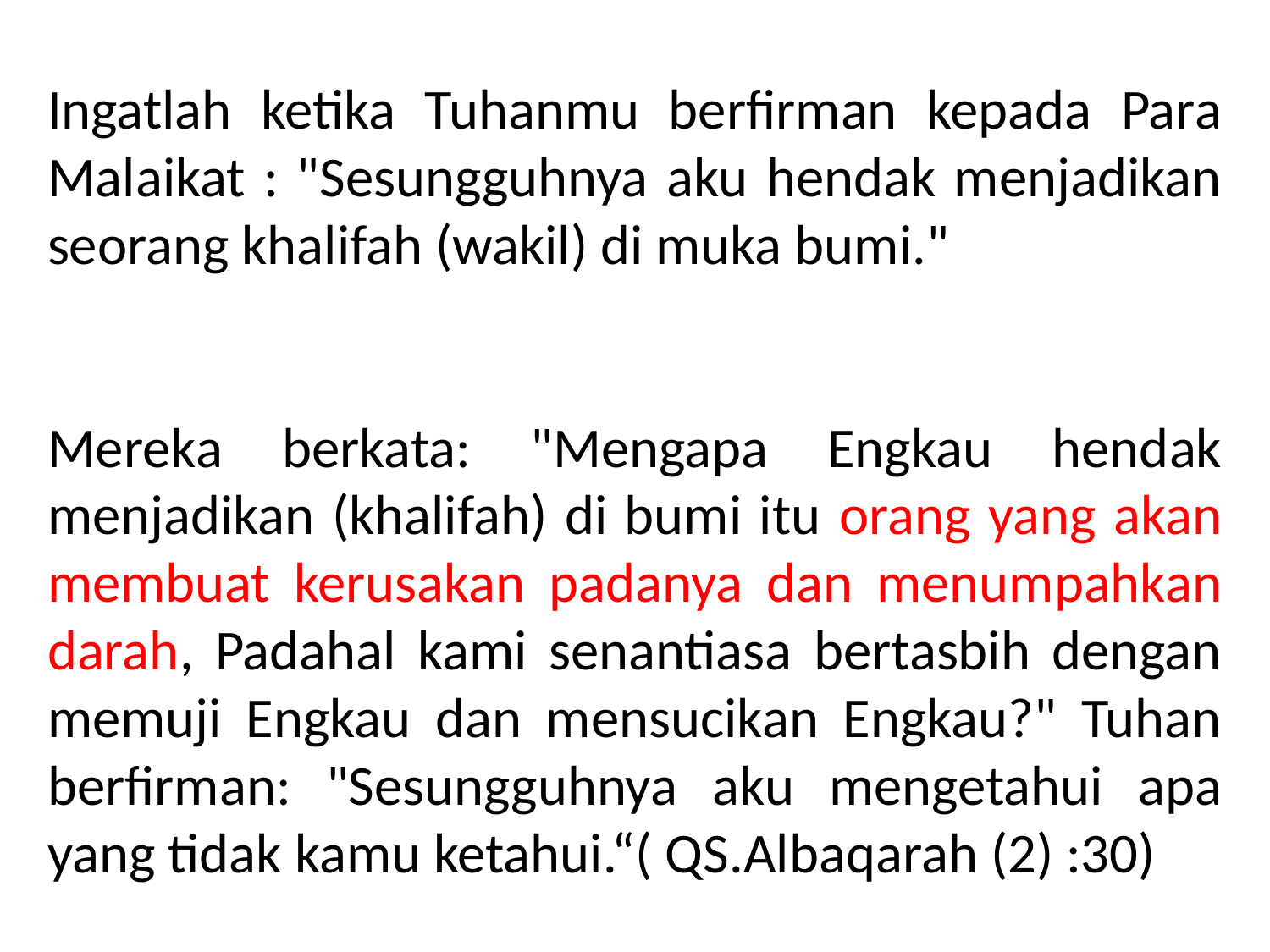

Ingatlah ketika Tuhanmu berfirman kepada Para Malaikat : "Sesungguhnya aku hendak menjadikan seorang khalifah (wakil) di muka bumi."

Mereka berkata: "Mengapa Engkau hendak menjadikan (khalifah) di bumi itu orang yang akan membuat kerusakan padanya dan menumpahkan darah, Padahal kami senantiasa bertasbih dengan memuji Engkau dan mensucikan Engkau?" Tuhan berfirman: "Sesungguhnya aku mengetahui apa yang tidak kamu ketahui.“( QS.Albaqarah (2) :30)